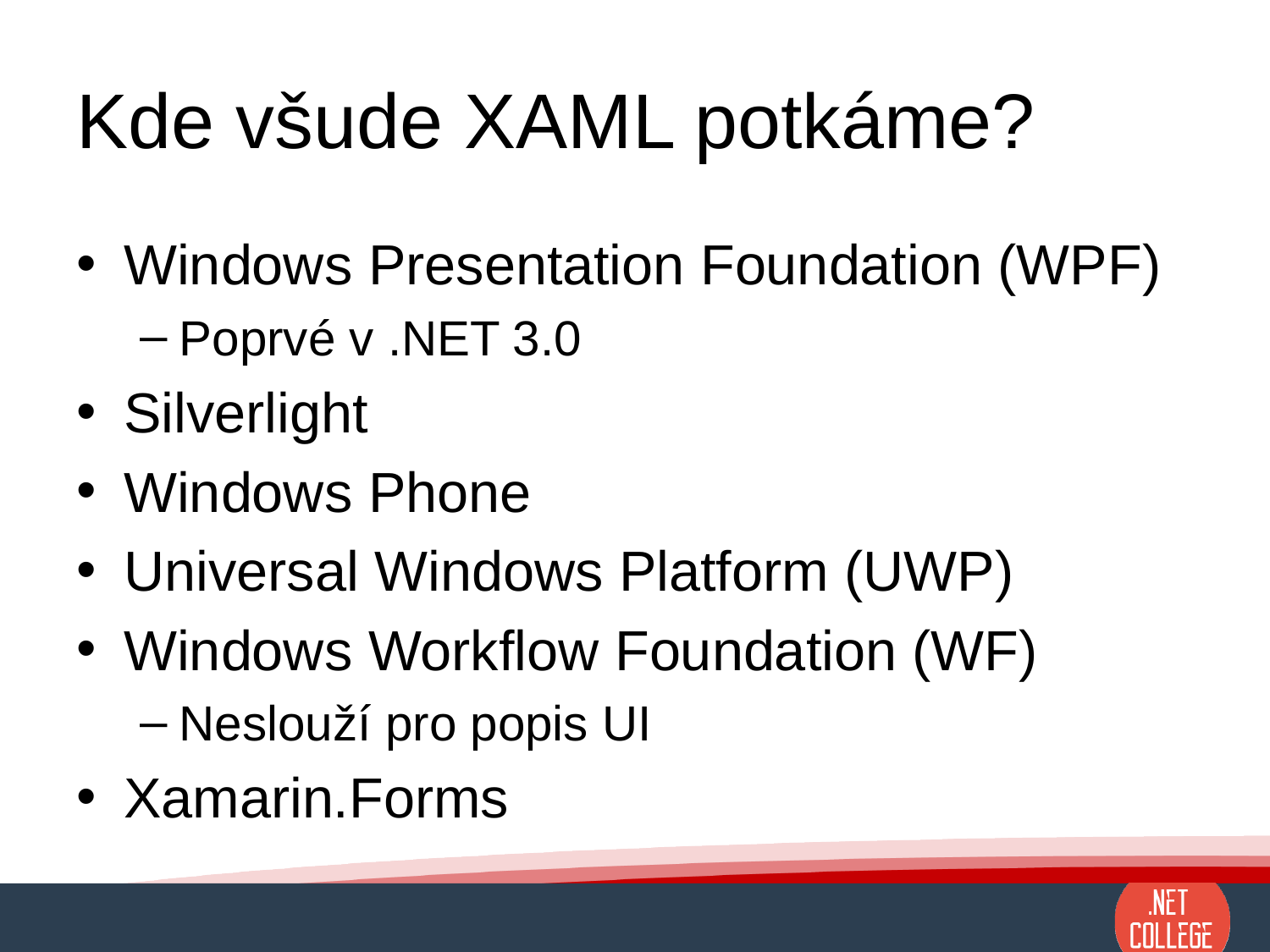

# Kde všude XAML potkáme?
Windows Presentation Foundation (WPF)
Poprvé v .NET 3.0
Silverlight
Windows Phone
Universal Windows Platform (UWP)
Windows Workflow Foundation (WF)
Neslouží pro popis UI
Xamarin.Forms